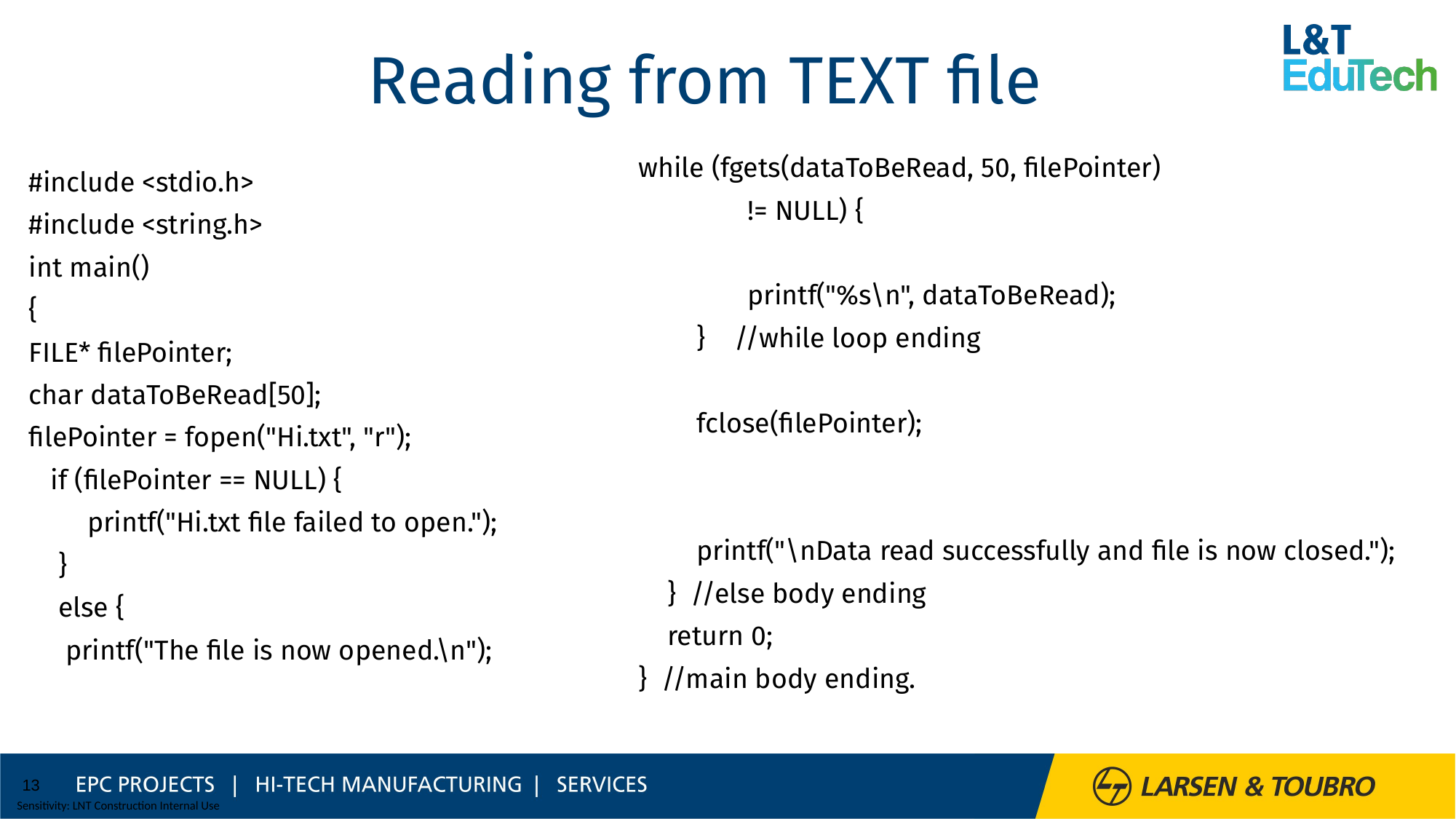

# Reading from TEXT file
while (fgets(dataToBeRead, 50, filePointer)
               != NULL) {

	printf("%s\n", dataToBeRead);
        }    //while loop ending

        fclose(filePointer);

        printf("\nData read successfully and file is now closed.");
    }  //else body ending
    return 0;
}  //main body ending.

#include <stdio.h>
#include <string.h>
int main()
{
FILE* filePointer;
char dataToBeRead[50];
filePointer = fopen("Hi.txt", "r");
   if (filePointer == NULL) {
        printf("Hi.txt file failed to open.");
    }
    else {
     printf("The file is now opened.\n");